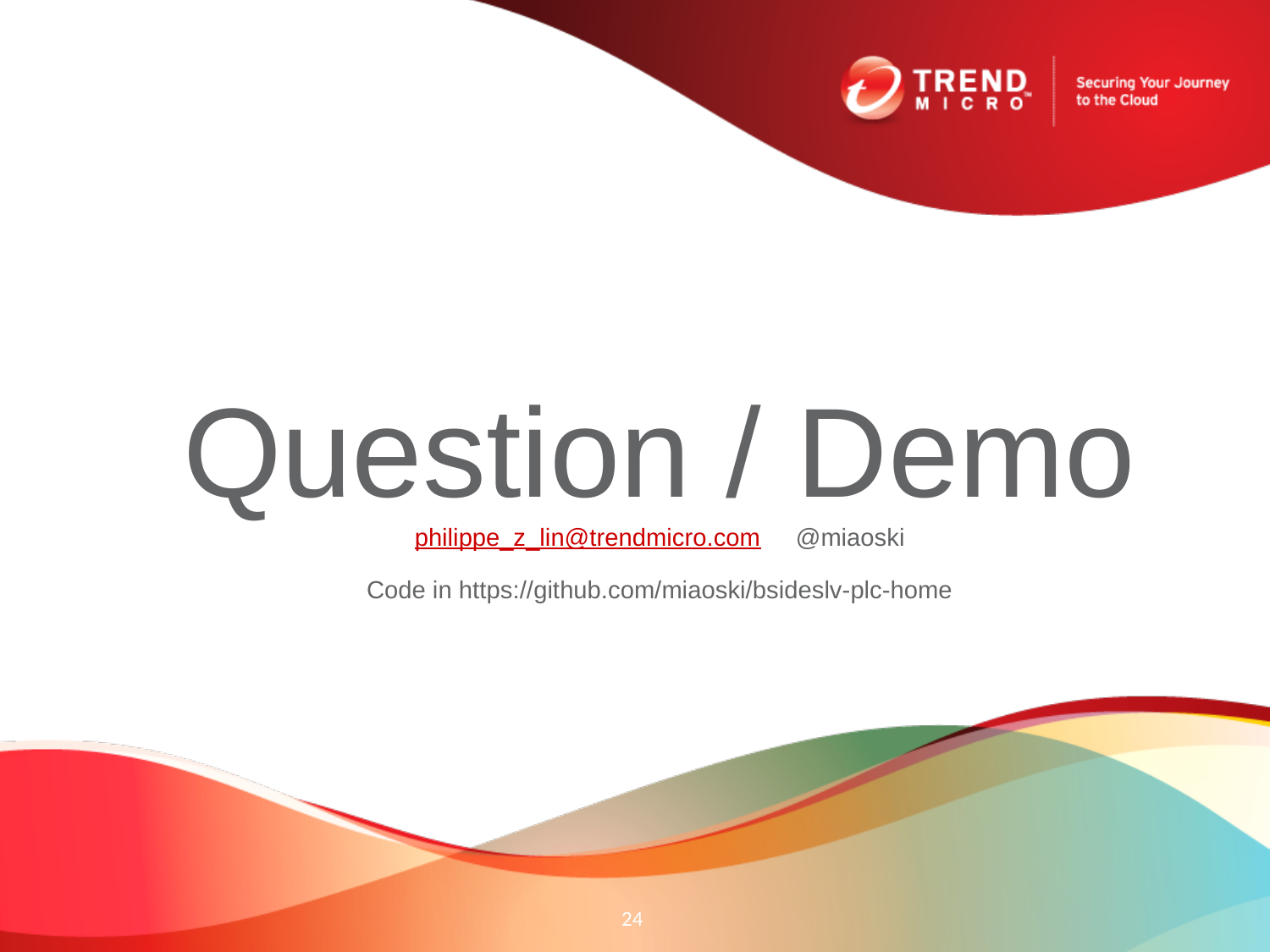

# Question / Demo philippe_z_lin@trendmicro.com	@miaoski Code in https://github.com/miaoski/bsideslv-plc-home
24